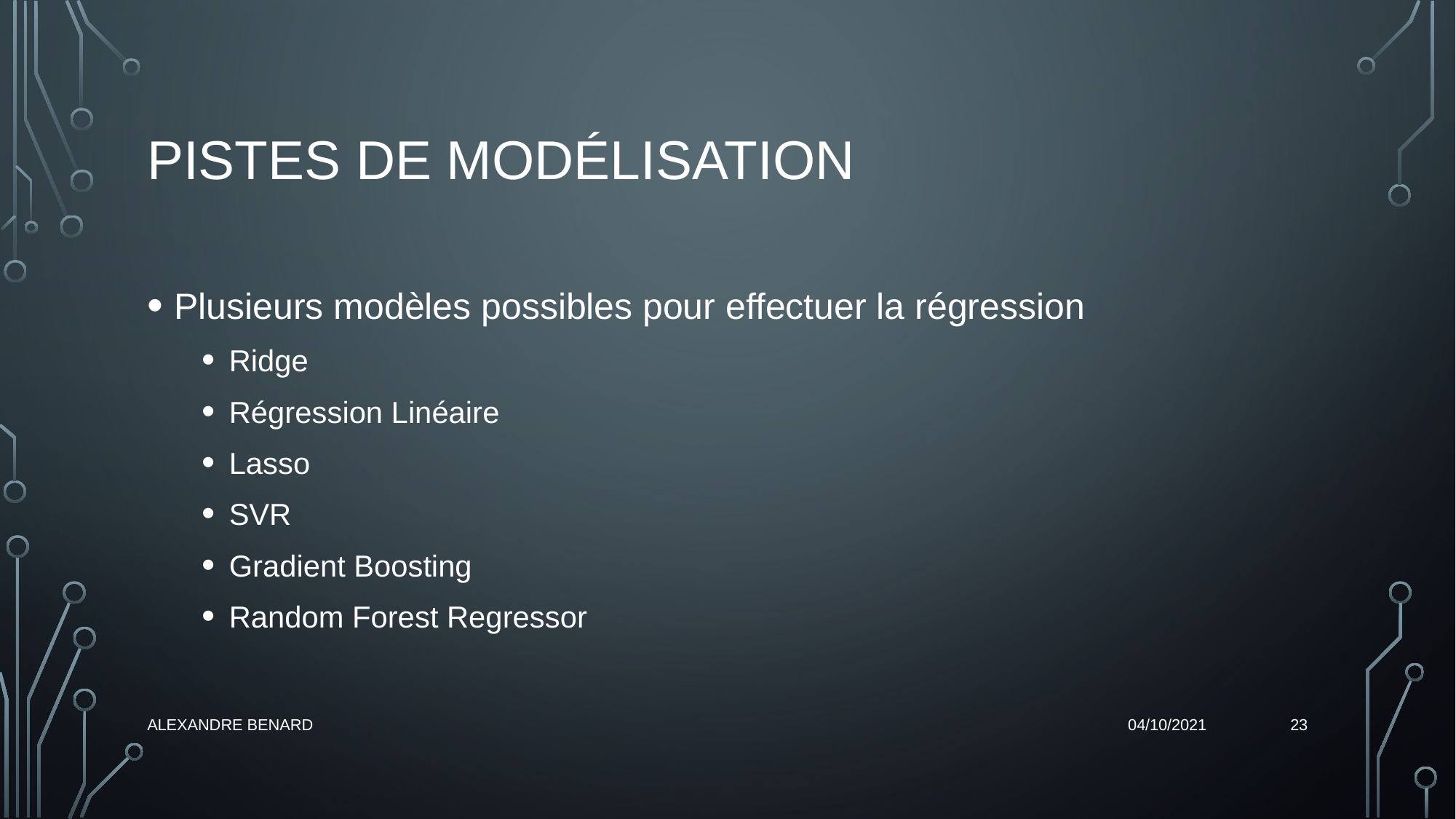

# Pistes de modélisation
Plusieurs modèles possibles pour effectuer la régression
Ridge
Régression Linéaire
Lasso
SVR
Gradient Boosting
Random Forest Regressor
23
Alexandre BENARD
04/10/2021